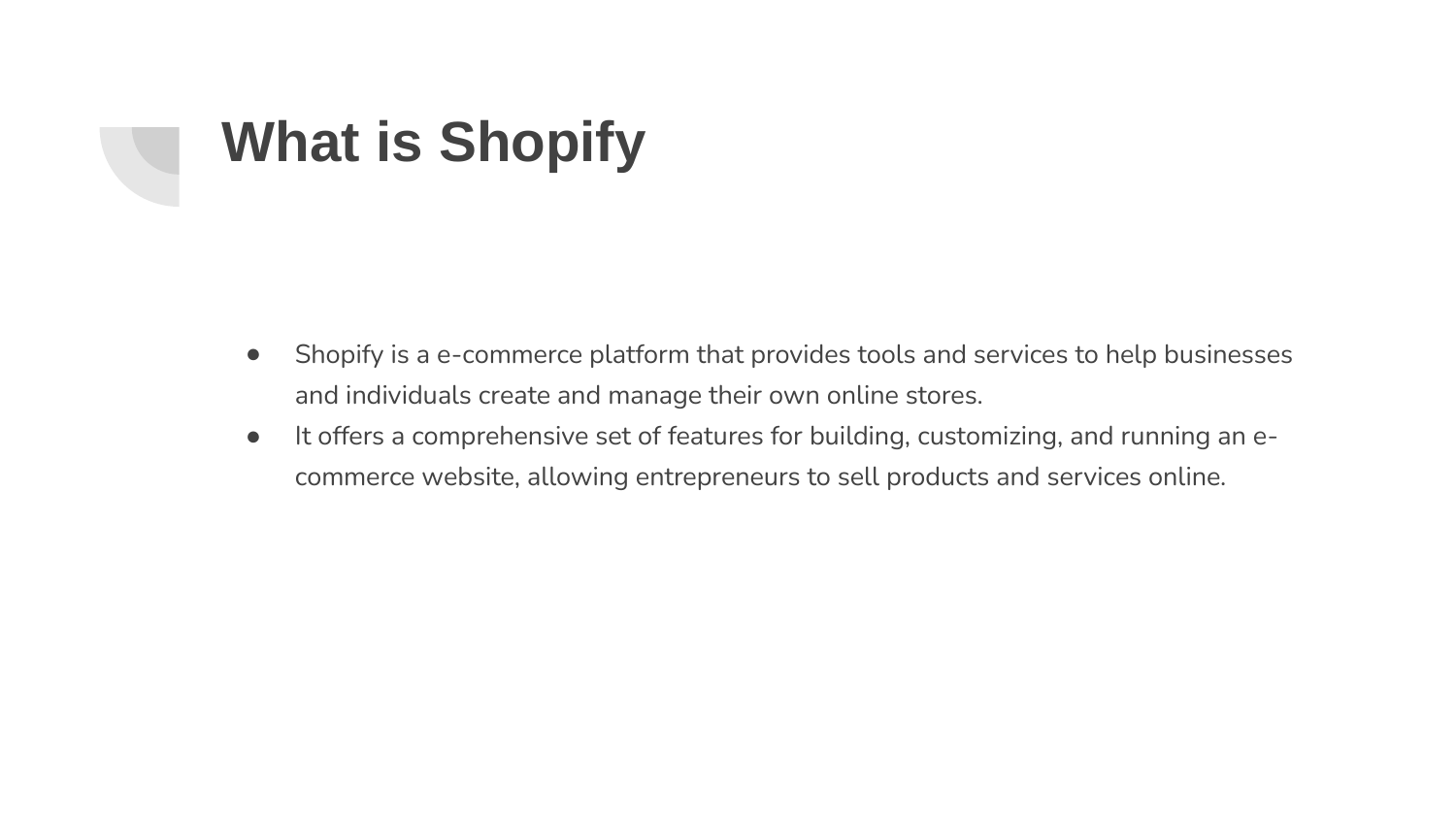

# What is Shopify
Shopify is a e-commerce platform that provides tools and services to help businesses and individuals create and manage their own online stores.
It offers a comprehensive set of features for building, customizing, and running an e-commerce website, allowing entrepreneurs to sell products and services online.